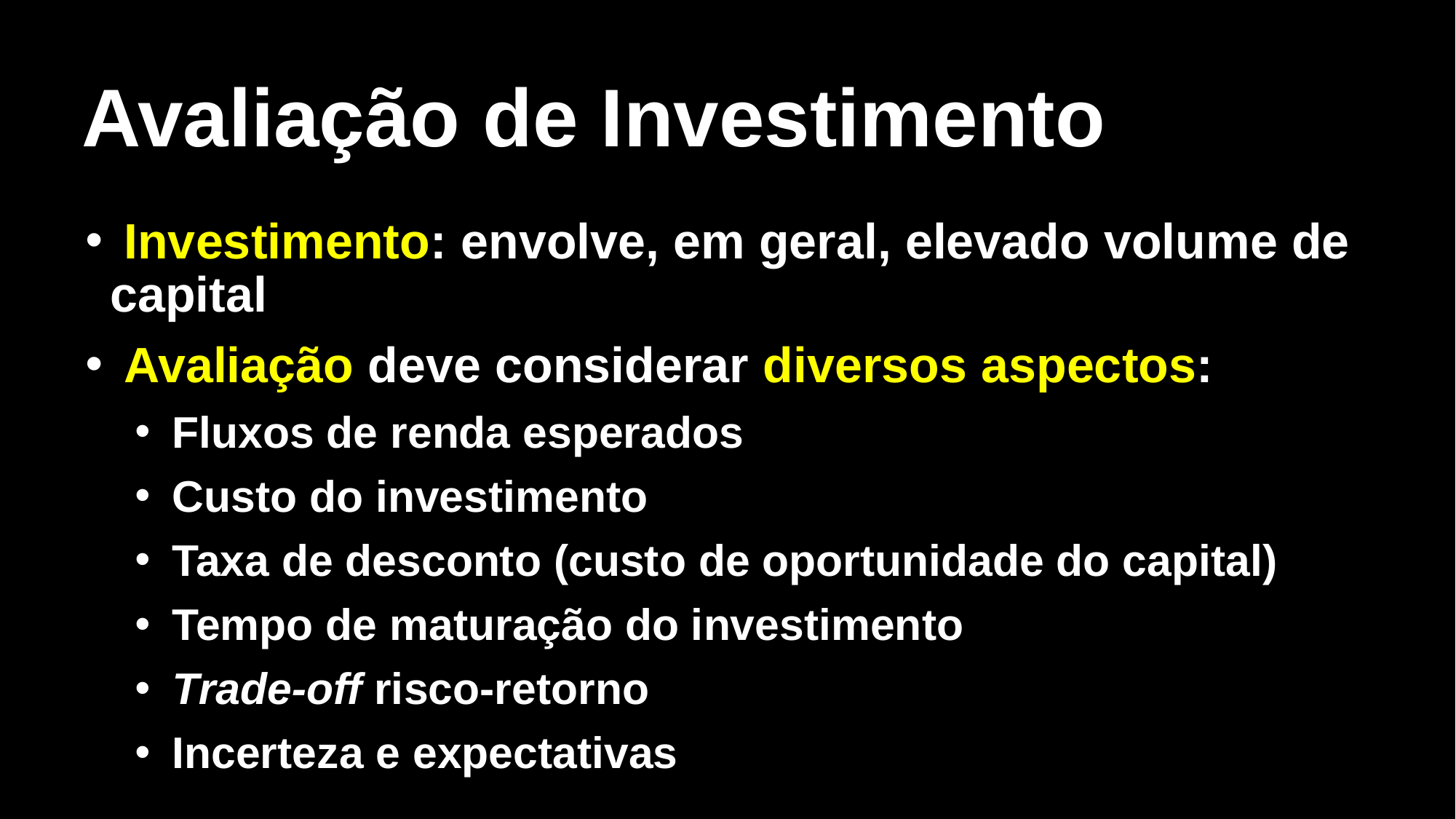

# Avaliação de Investimento
 Investimento: envolve, em geral, elevado volume de capital
 Avaliação deve considerar diversos aspectos:
 Fluxos de renda esperados
 Custo do investimento
 Taxa de desconto (custo de oportunidade do capital)
 Tempo de maturação do investimento
 Trade-off risco-retorno
 Incerteza e expectativas